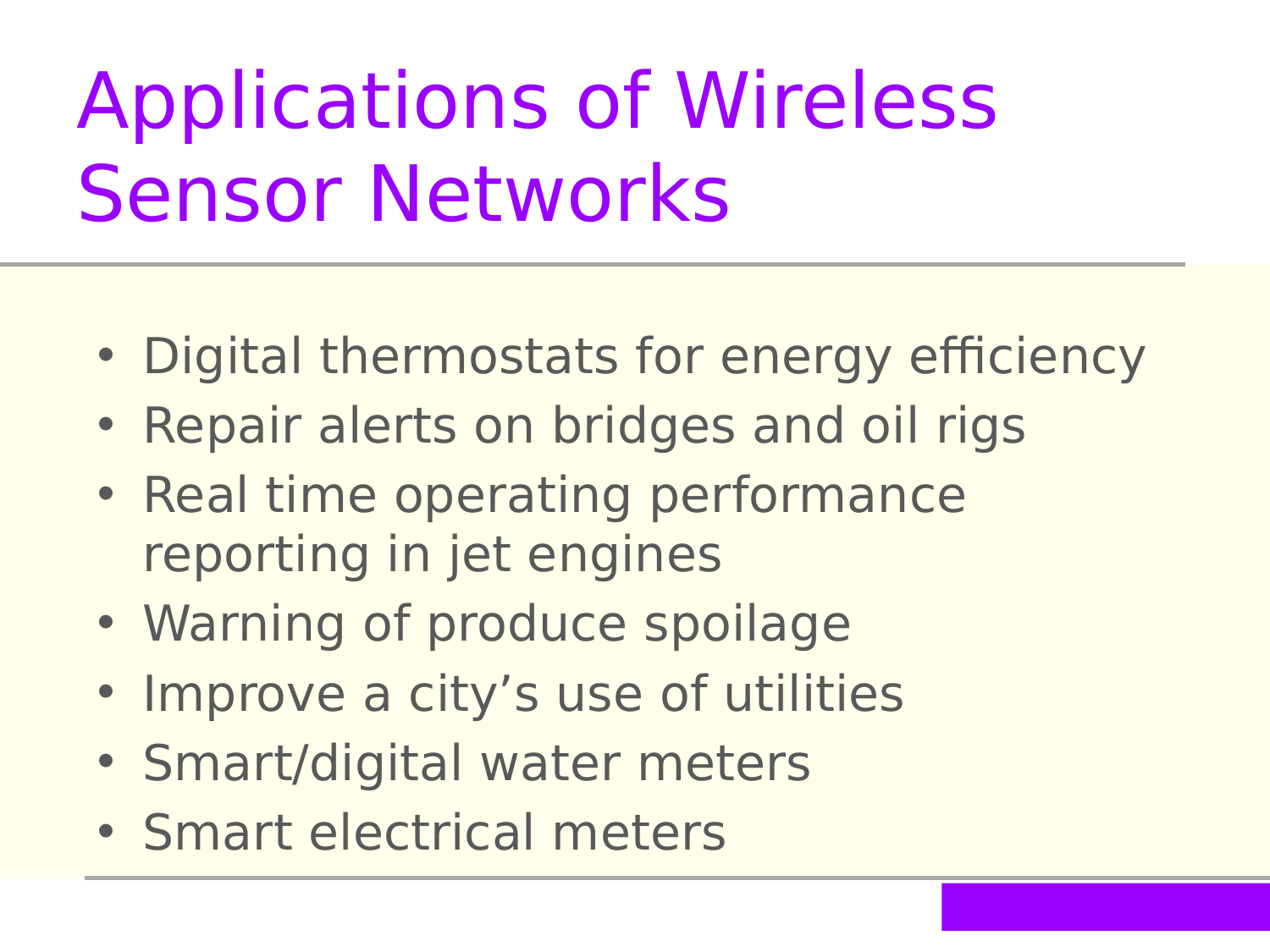

Applications of Wireless Sensor Networks
Digital thermostats for energy efficiency
Repair alerts on bridges and oil rigs
Real time operating performance reporting in jet engines
Warning of produce spoilage
Improve a city’s use of utilities
Smart/digital water meters
Smart electrical meters